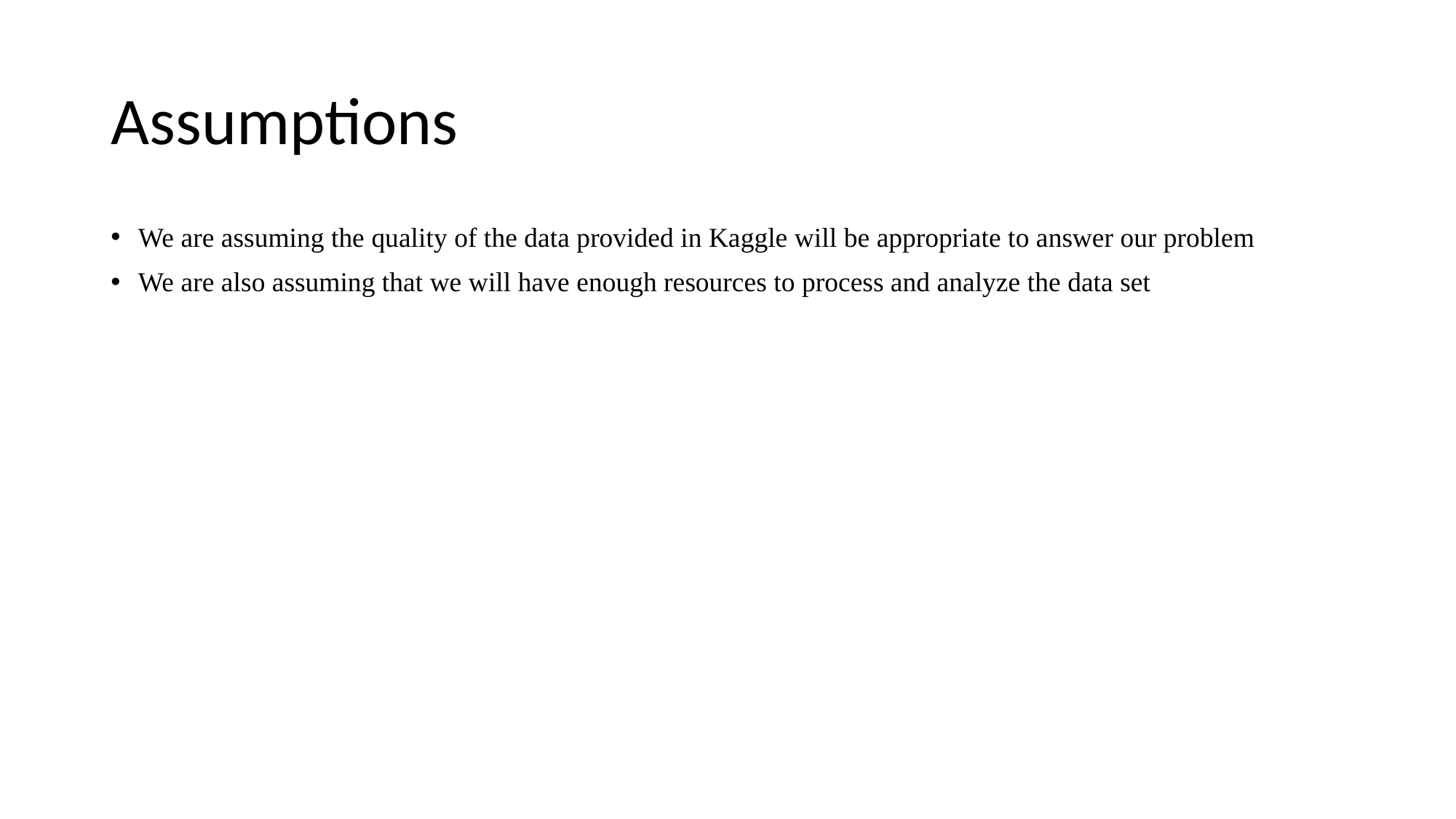

# Assumptions
We are assuming the quality of the data provided in Kaggle will be appropriate to answer our problem
We are also assuming that we will have enough resources to process and analyze the data set